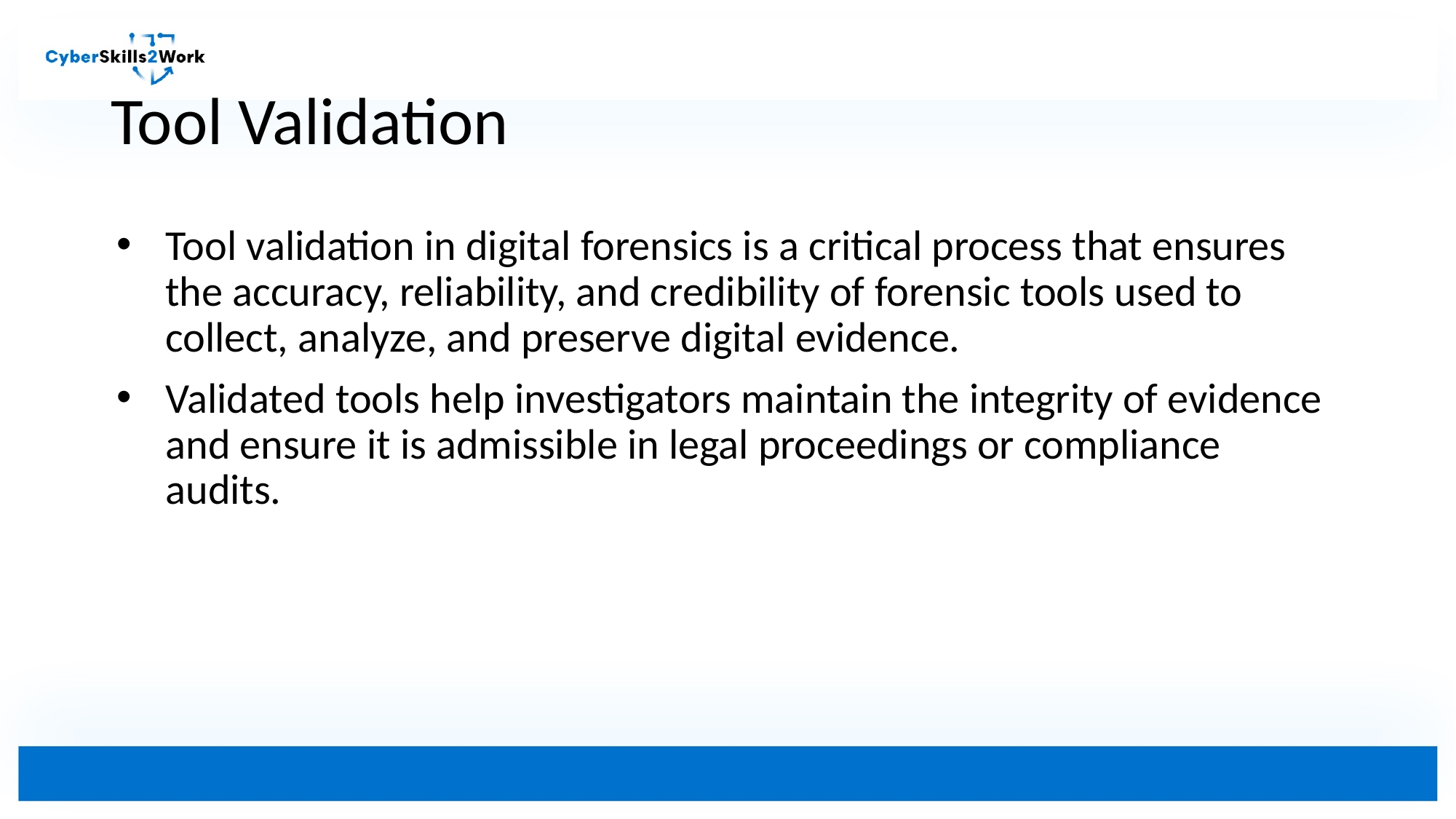

# Tool Validation
Tool validation in digital forensics is a critical process that ensures the accuracy, reliability, and credibility of forensic tools used to collect, analyze, and preserve digital evidence.
Validated tools help investigators maintain the integrity of evidence and ensure it is admissible in legal proceedings or compliance audits.